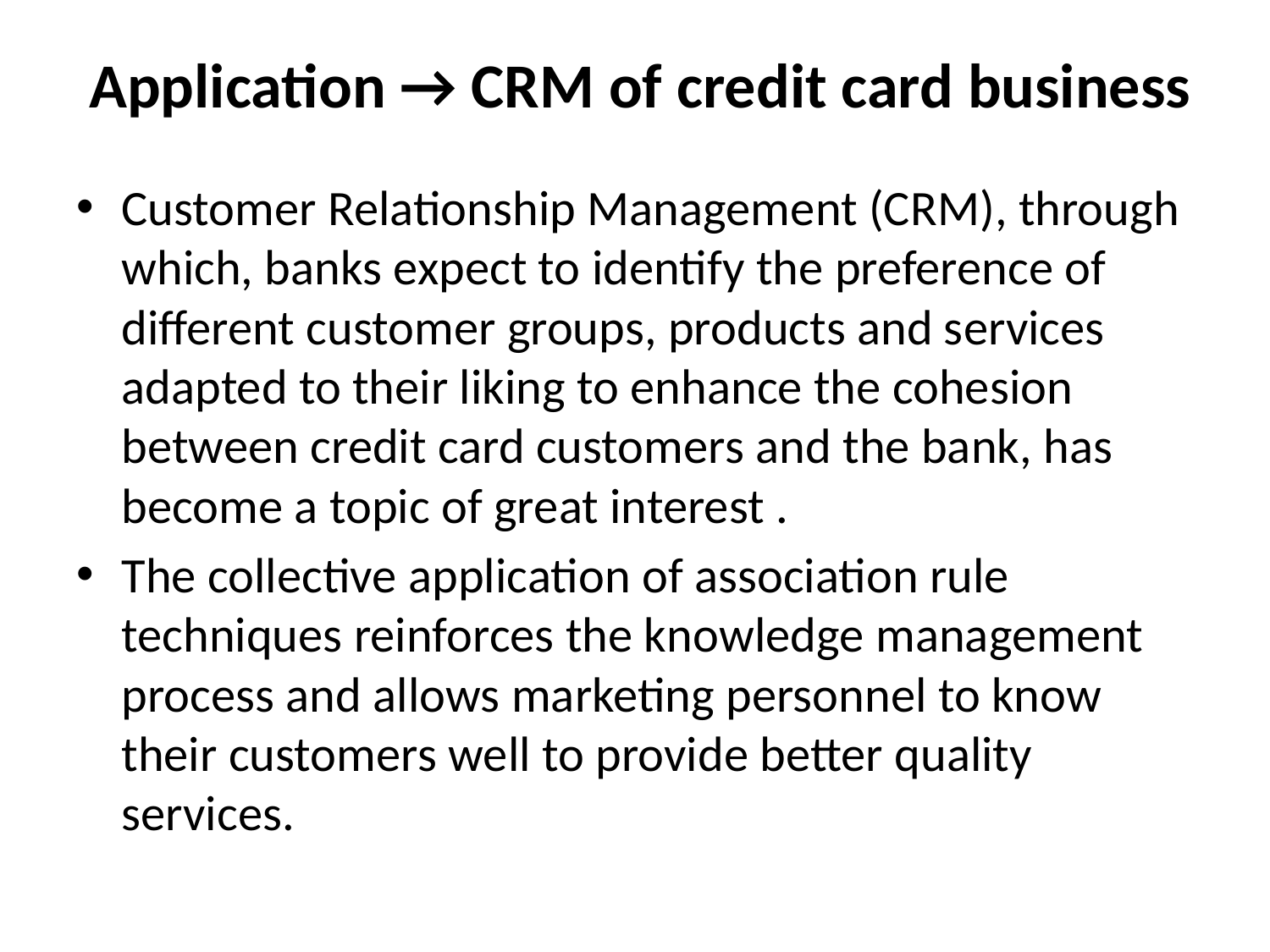

# Application → CRM of credit card business
Customer Relationship Management (CRM), through which, banks expect to identify the preference of different customer groups, products and services adapted to their liking to enhance the cohesion between credit card customers and the bank, has become a topic of great interest .
The collective application of association rule techniques reinforces the knowledge management process and allows marketing personnel to know their customers well to provide better quality services.